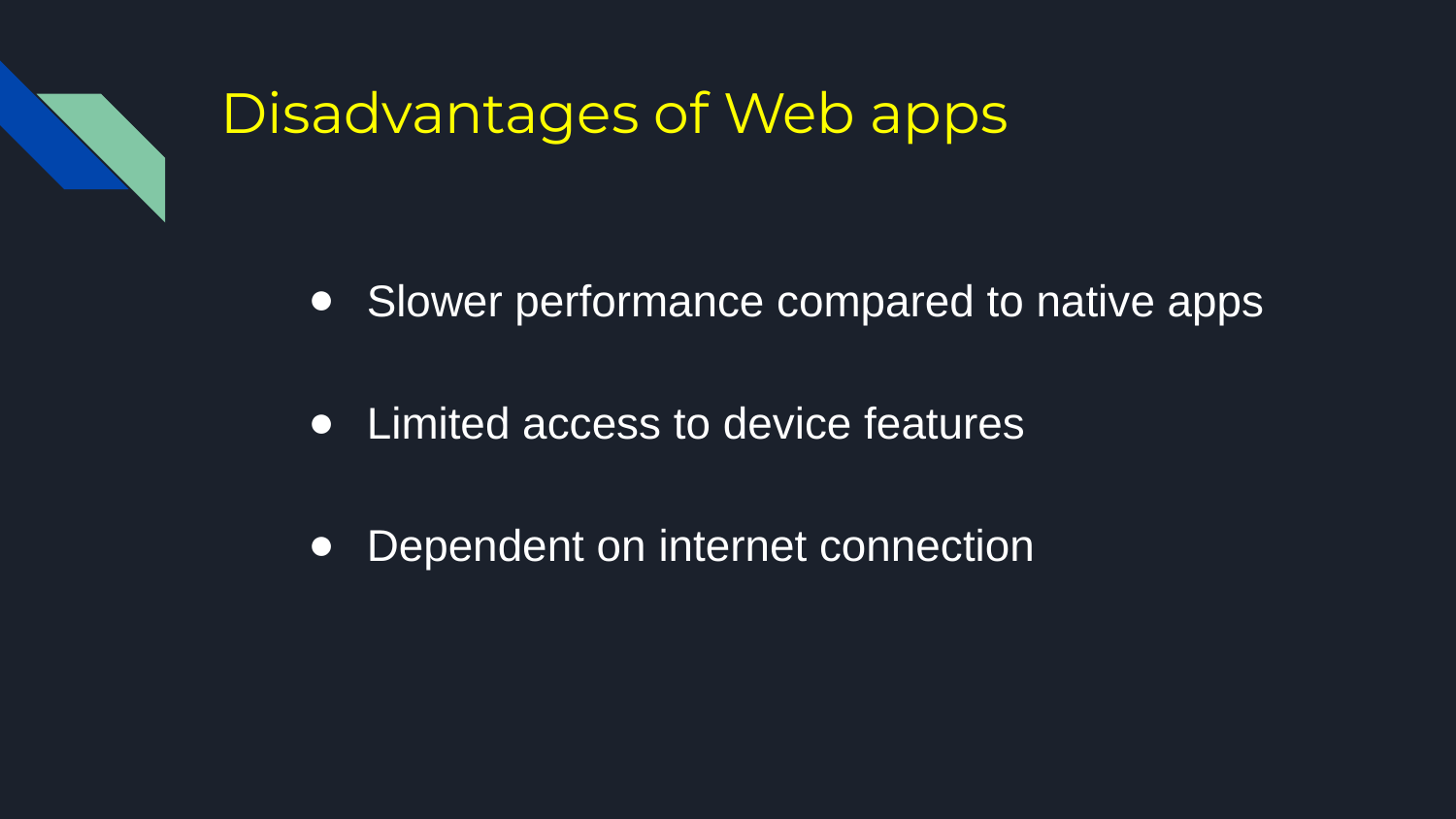

# Disadvantages of Web apps
Slower performance compared to native apps

Limited access to device features

Dependent on internet connection